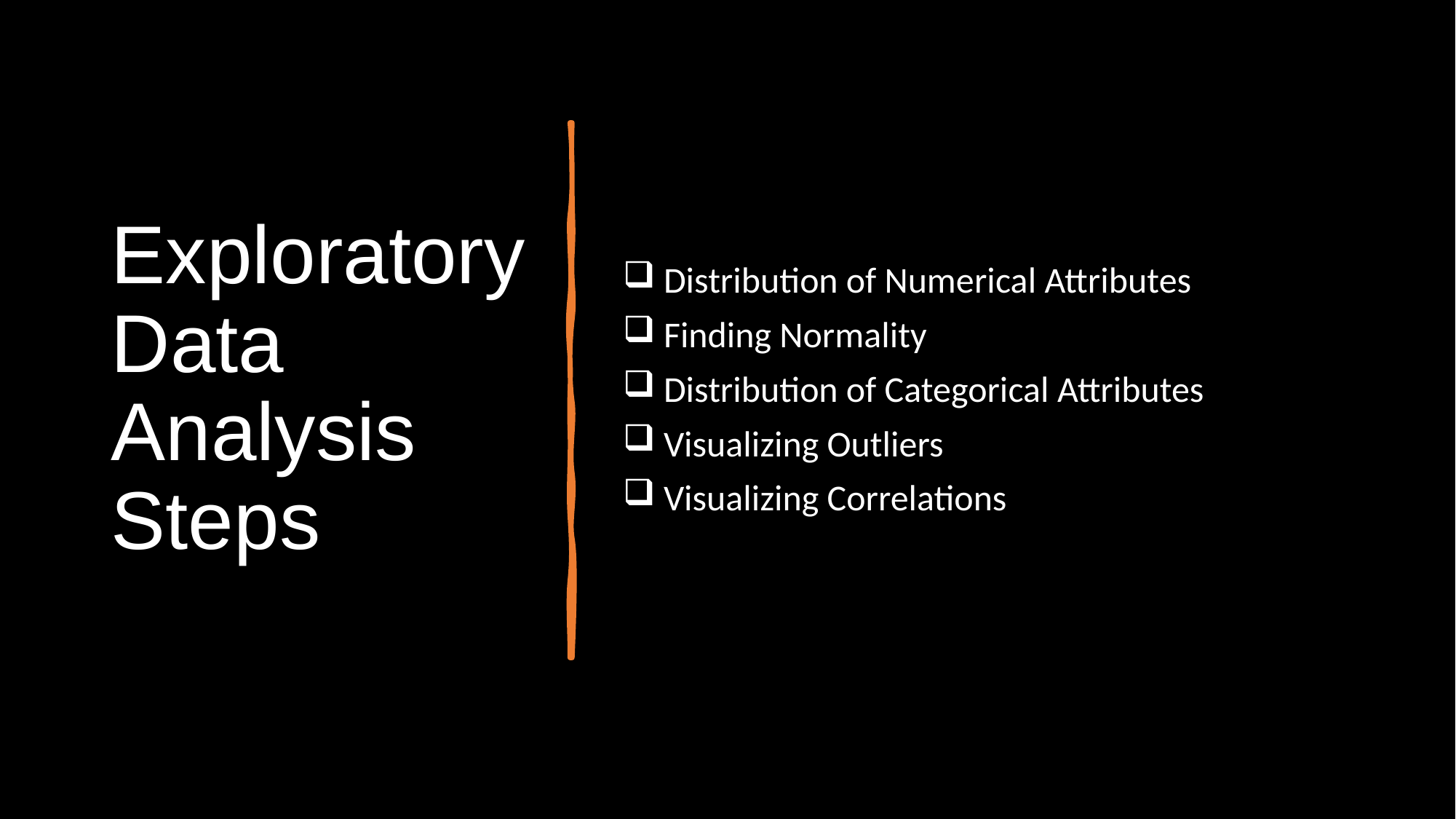

# Exploratory Data Analysis Steps
 Distribution of Numerical Attributes
 Finding Normality
 Distribution of Categorical Attributes
 Visualizing Outliers
 Visualizing Correlations